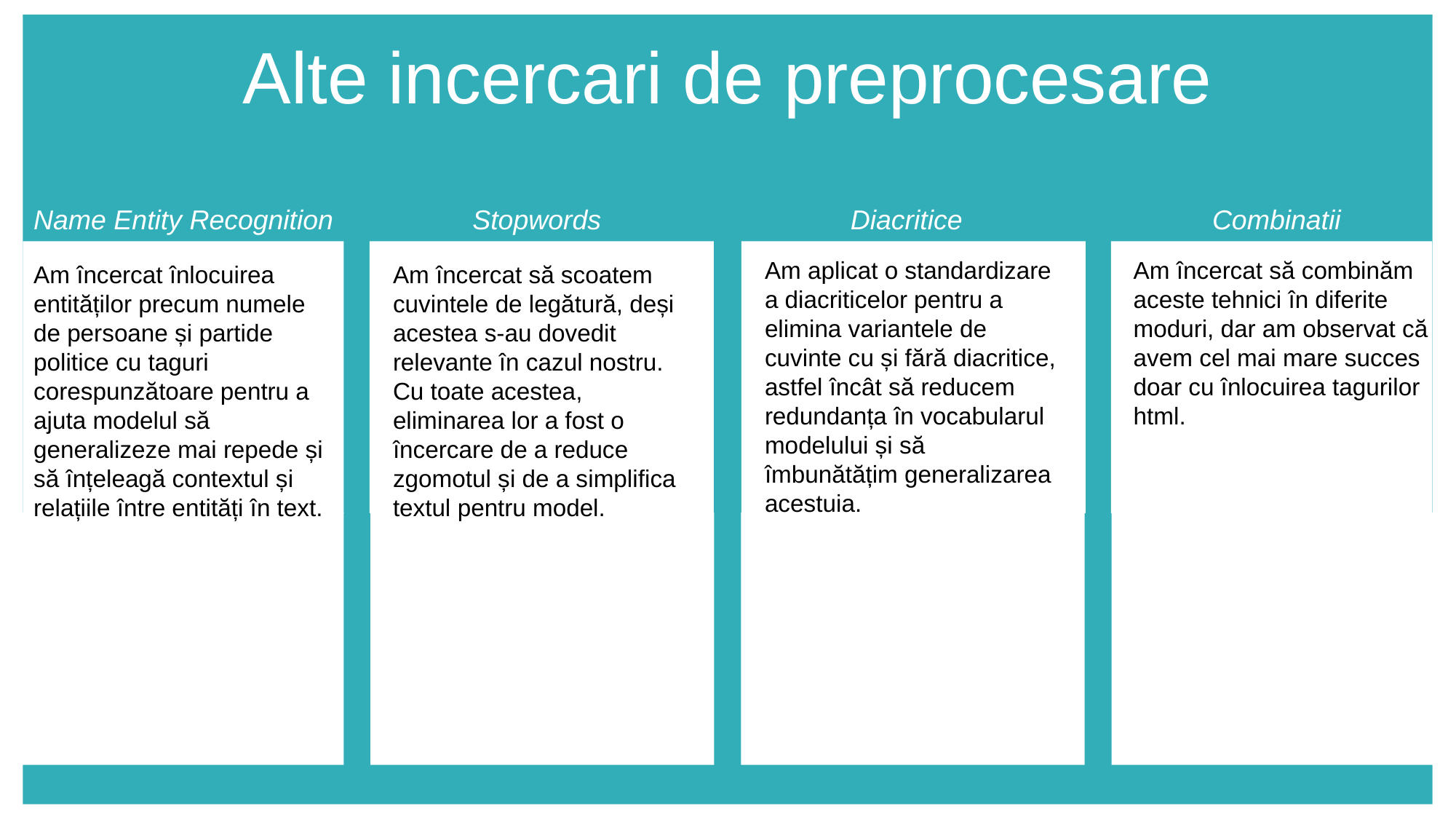

Alte incercari de preprocesare
Name Entity Recognition
Stopwords
Diacritice
Combinatii

Am aplicat o standardizare a diacriticelor pentru a elimina variantele de cuvinte cu și fără diacritice, astfel încât să reducem redundanța în vocabularul modelului și să îmbunătățim generalizarea acestuia.
Am încercat să combinăm aceste tehnici în diferite moduri, dar am observat că avem cel mai mare succes doar cu înlocuirea tagurilor html.
Am încercat înlocuirea entităților precum numele de persoane și partide politice cu taguri corespunzătoare pentru a ajuta modelul să generalizeze mai repede și să înțeleagă contextul și relațiile între entități în text.
Am încercat să scoatem cuvintele de legătură, deși acestea s-au dovedit relevante în cazul nostru. Cu toate acestea, eliminarea lor a fost o încercare de a reduce zgomotul și de a simplifica textul pentru model.